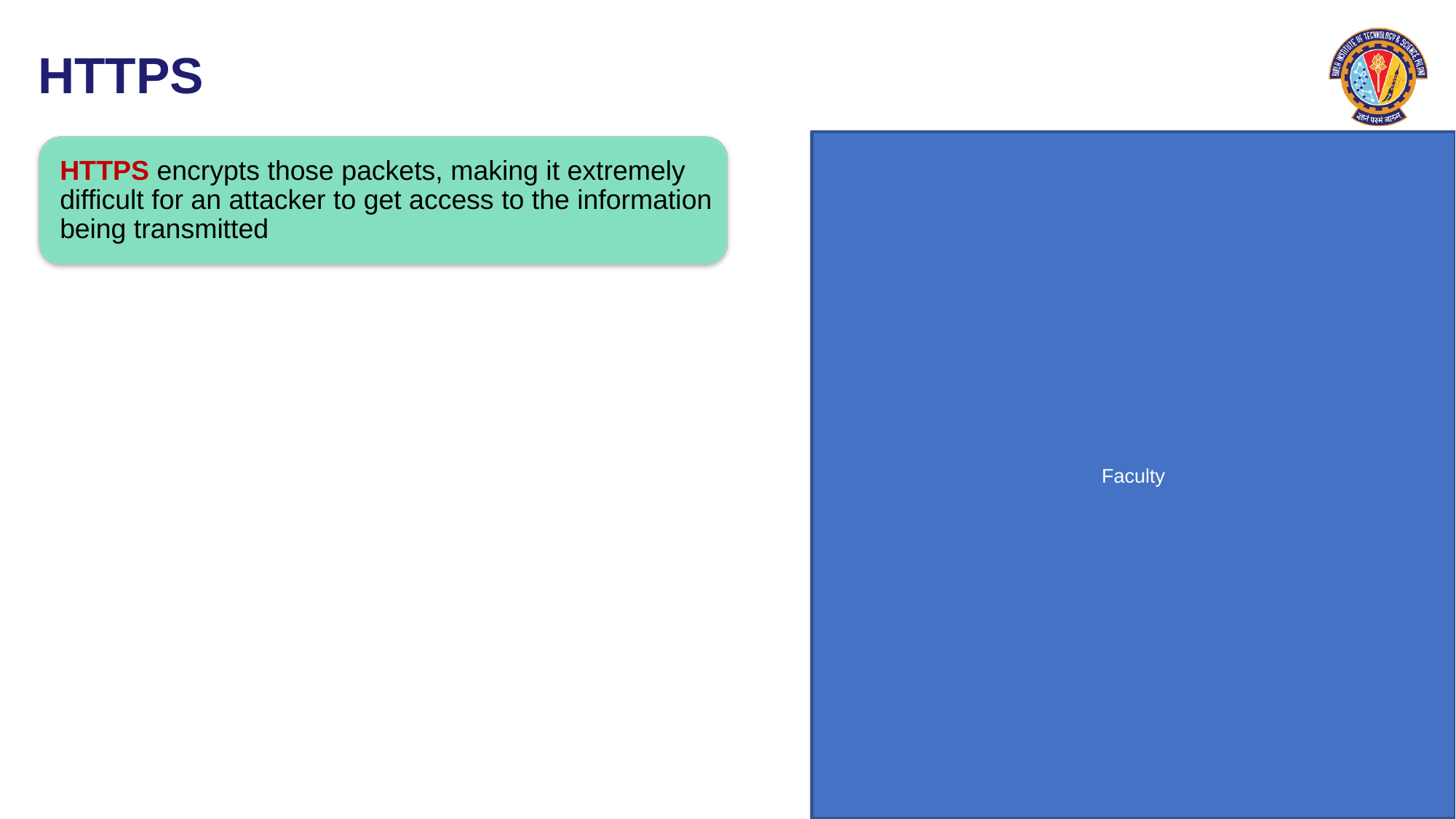

# HTTPS
HTTPS encrypts those packets, making it extremely difficult for an attacker to get access to the information being transmitted